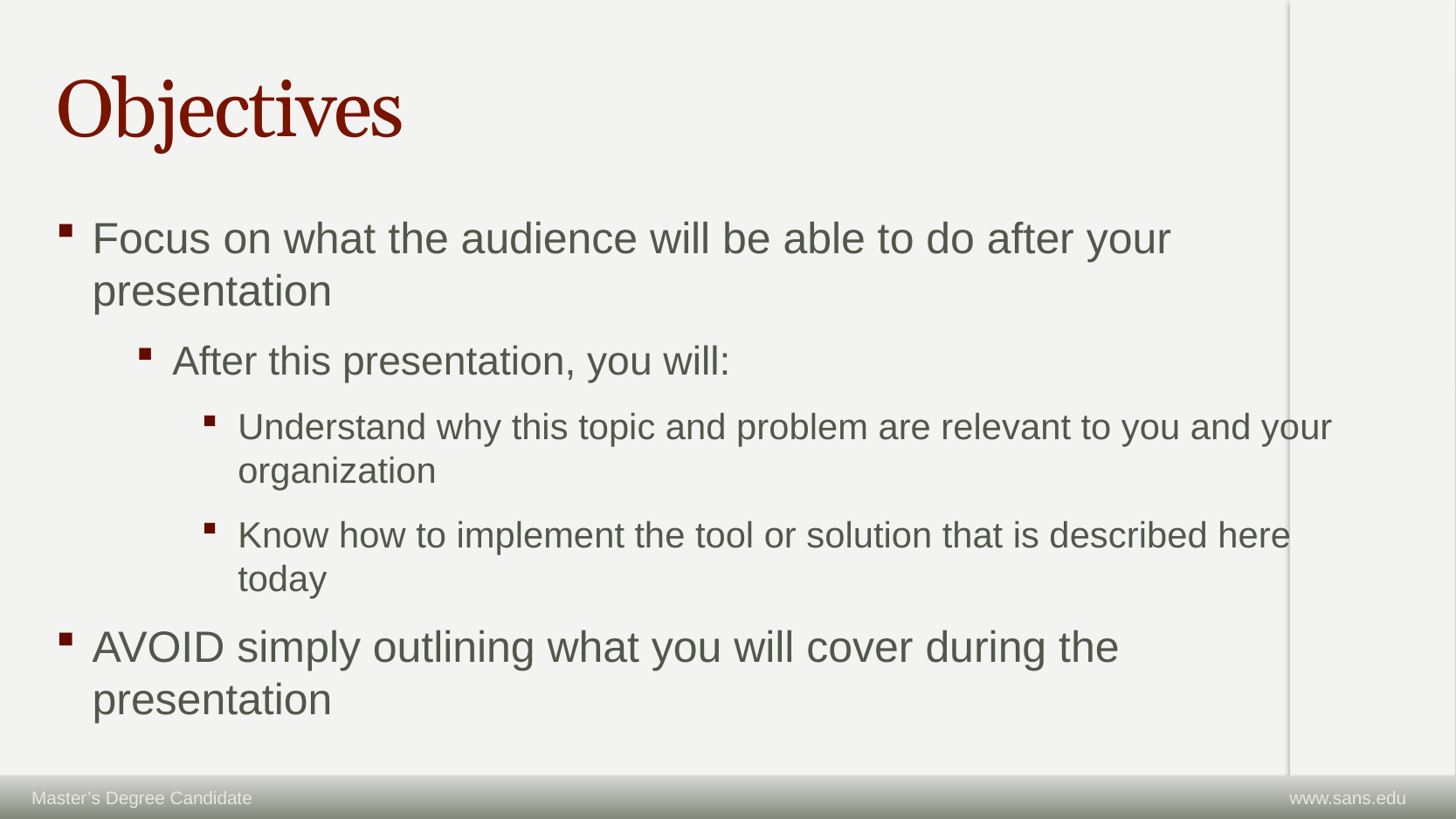

# Objectives
Focus on what the audience will be able to do after your presentation
After this presentation, you will:
Understand why this topic and problem are relevant to you and your organization
Know how to implement the tool or solution that is described here today
AVOID simply outlining what you will cover during the presentation